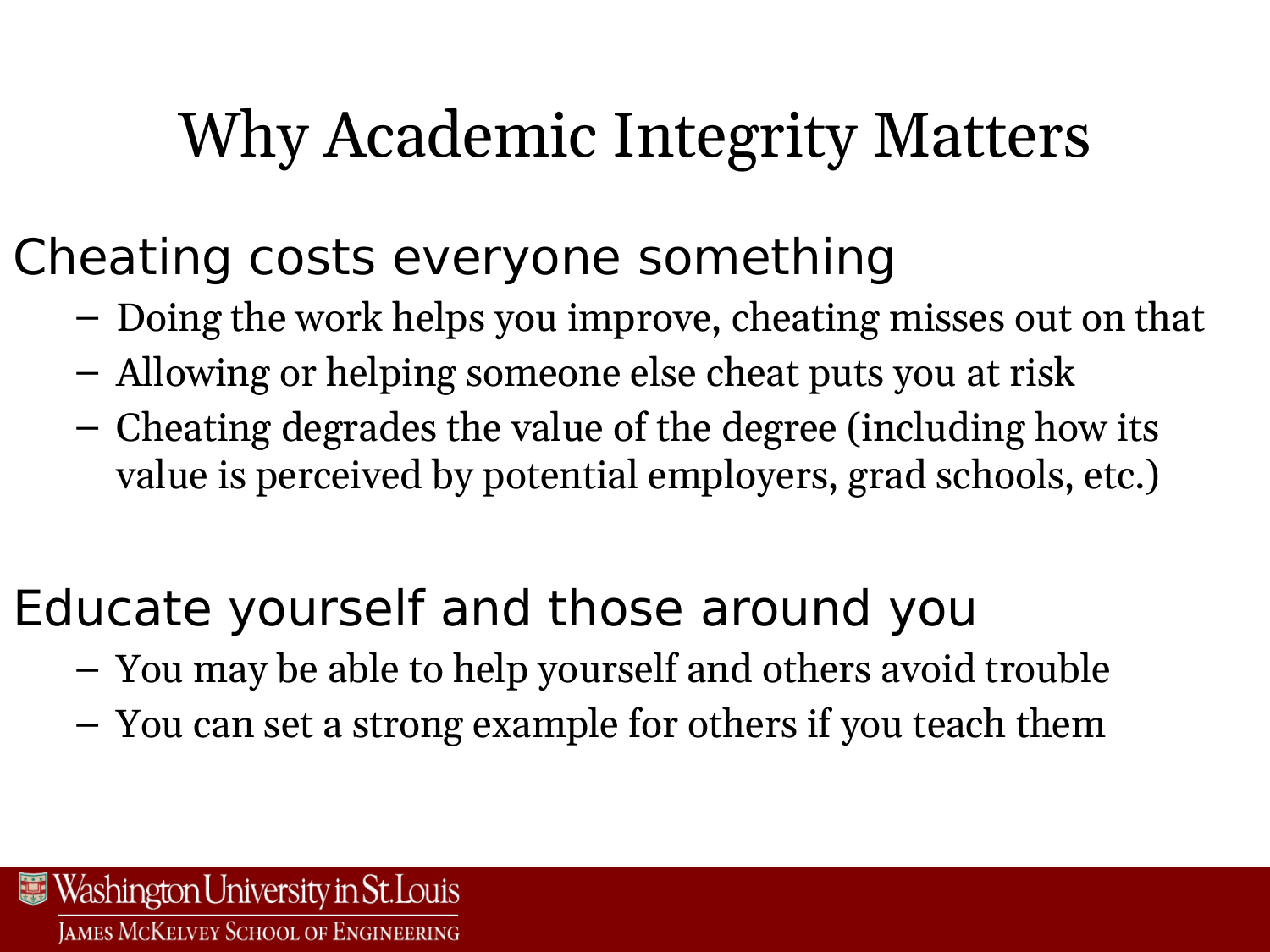

# Why Academic Integrity Matters
Cheating costs everyone something
Doing the work helps you improve, cheating misses out on that
Allowing or helping someone else cheat puts you at risk
Cheating degrades the value of the degree (including how its value is perceived by potential employers, grad schools, etc.)

Educate yourself and those around you
You may be able to help yourself and others avoid trouble
You can set a strong example for others if you teach them